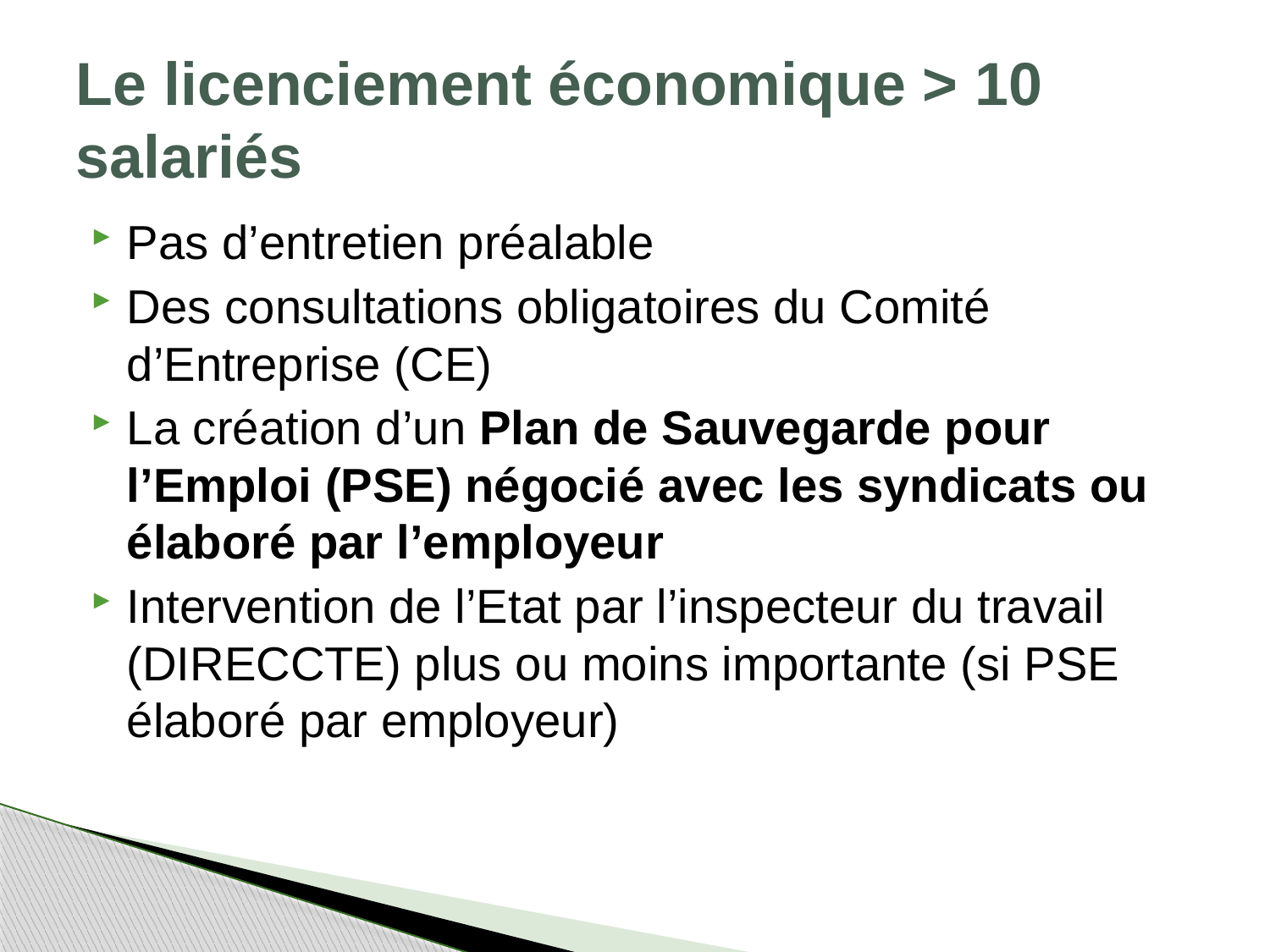

# Le licenciement économique > 10 salariés
Pas d’entretien préalable
Des consultations obligatoires du Comité d’Entreprise (CE)
La création d’un Plan de Sauvegarde pour l’Emploi (PSE) négocié avec les syndicats ou élaboré par l’employeur
Intervention de l’Etat par l’inspecteur du travail (DIRECCTE) plus ou moins importante (si PSE élaboré par employeur)